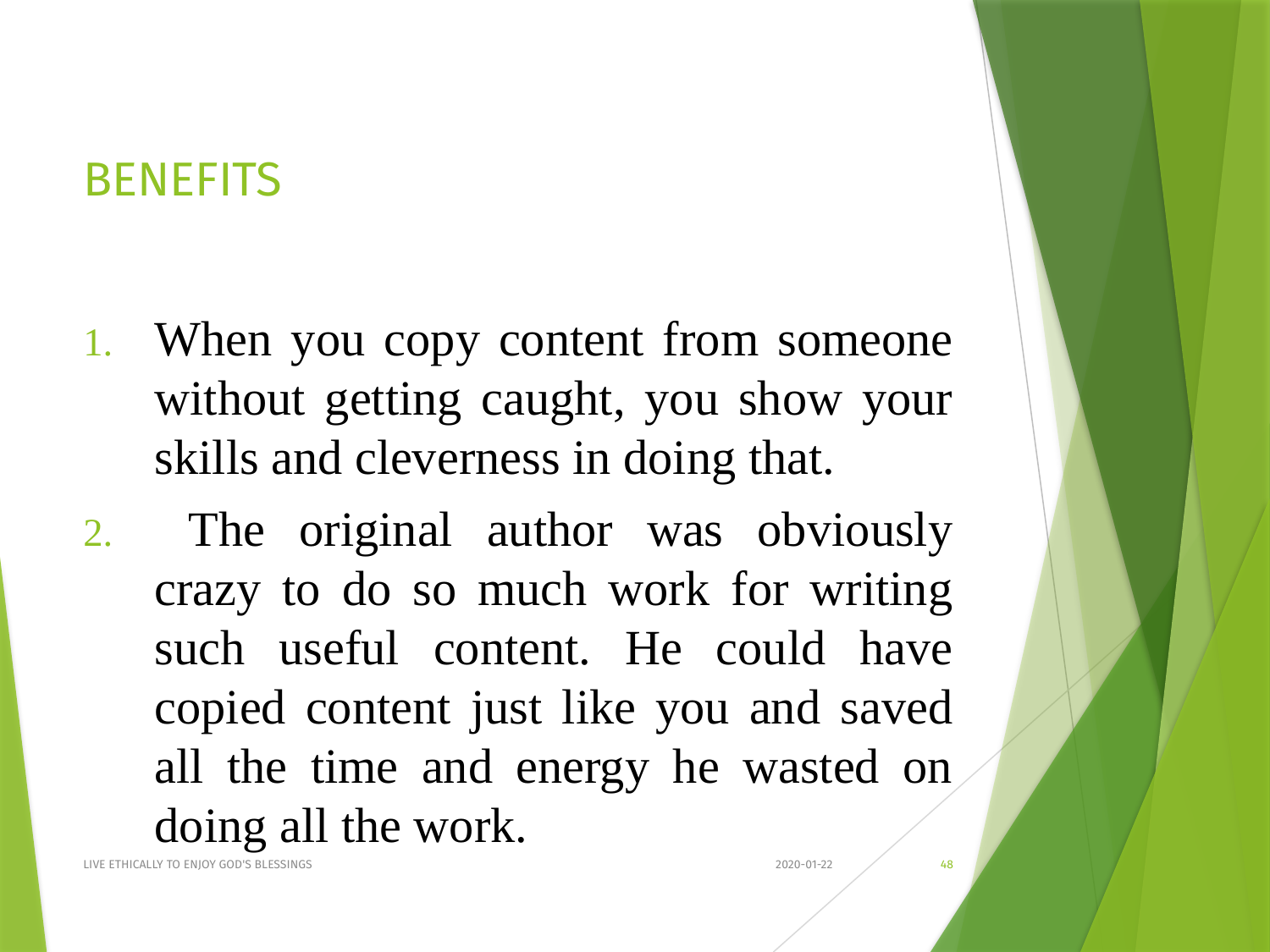

# BENEFITS
When you copy content from someone without getting caught, you show your skills and cleverness in doing that.
 The original author was obviously crazy to do so much work for writing such useful content. He could have copied content just like you and saved all the time and energy he wasted on doing all the work.

LIVE ETHICALLY TO ENJOY GOD'S BLESSINGS
2020-01-22
48